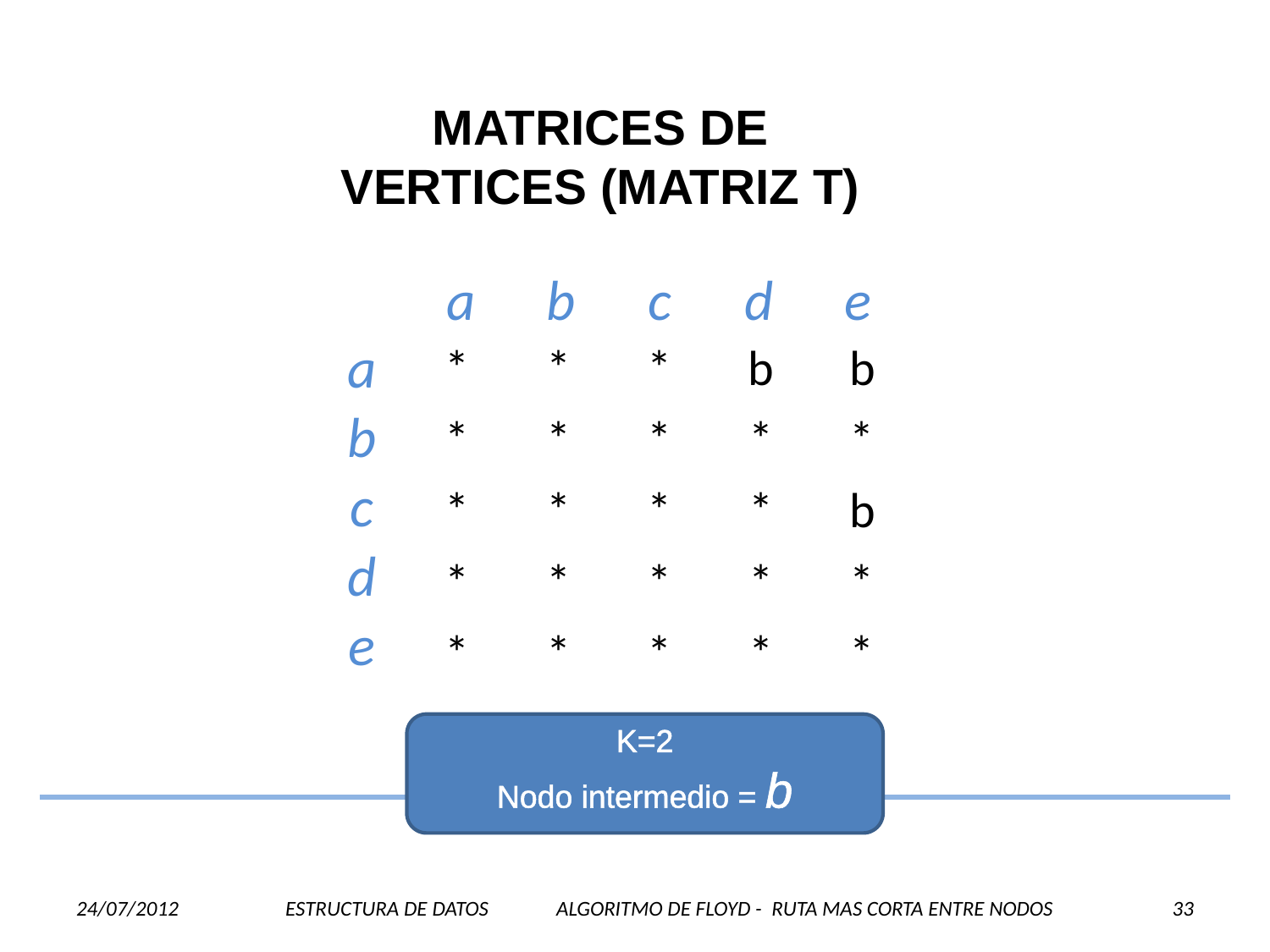

MATRICES DE VERTICES (MATRIZ T)
a
b
c
d
e
a
| \* | \* | \* | b | b |
| --- | --- | --- | --- | --- |
| \* | \* | \* | \* | \* |
| \* | \* | \* | \* | b |
| \* | \* | \* | \* | \* |
| \* | \* | \* | \* | \* |
b
c
d
e

K=2
Nodo intermedio = b
24/07/2012
ESTRUCTURA DE DATOS              ALGORITMO DE FLOYD -  RUTA MAS CORTA ENTRE NODOS
33